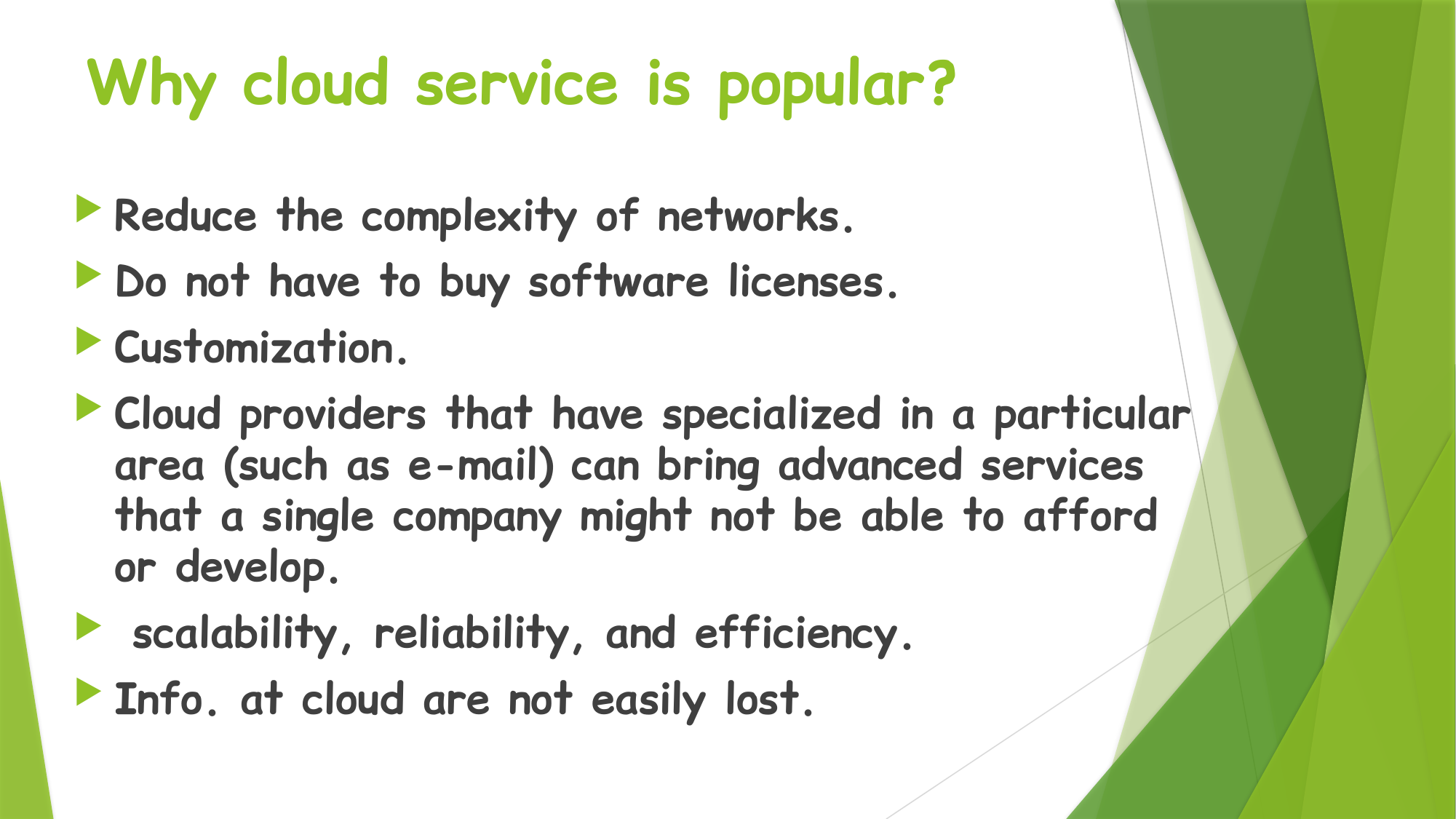

# Why cloud service is popular?
Reduce the complexity of networks.
Do not have to buy software licenses.
Customization.
Cloud providers that have specialized in a particular area (such as e-mail) can bring advanced services that a single company might not be able to afford or develop.
 scalability, reliability, and efficiency.
Info. at cloud are not easily lost.